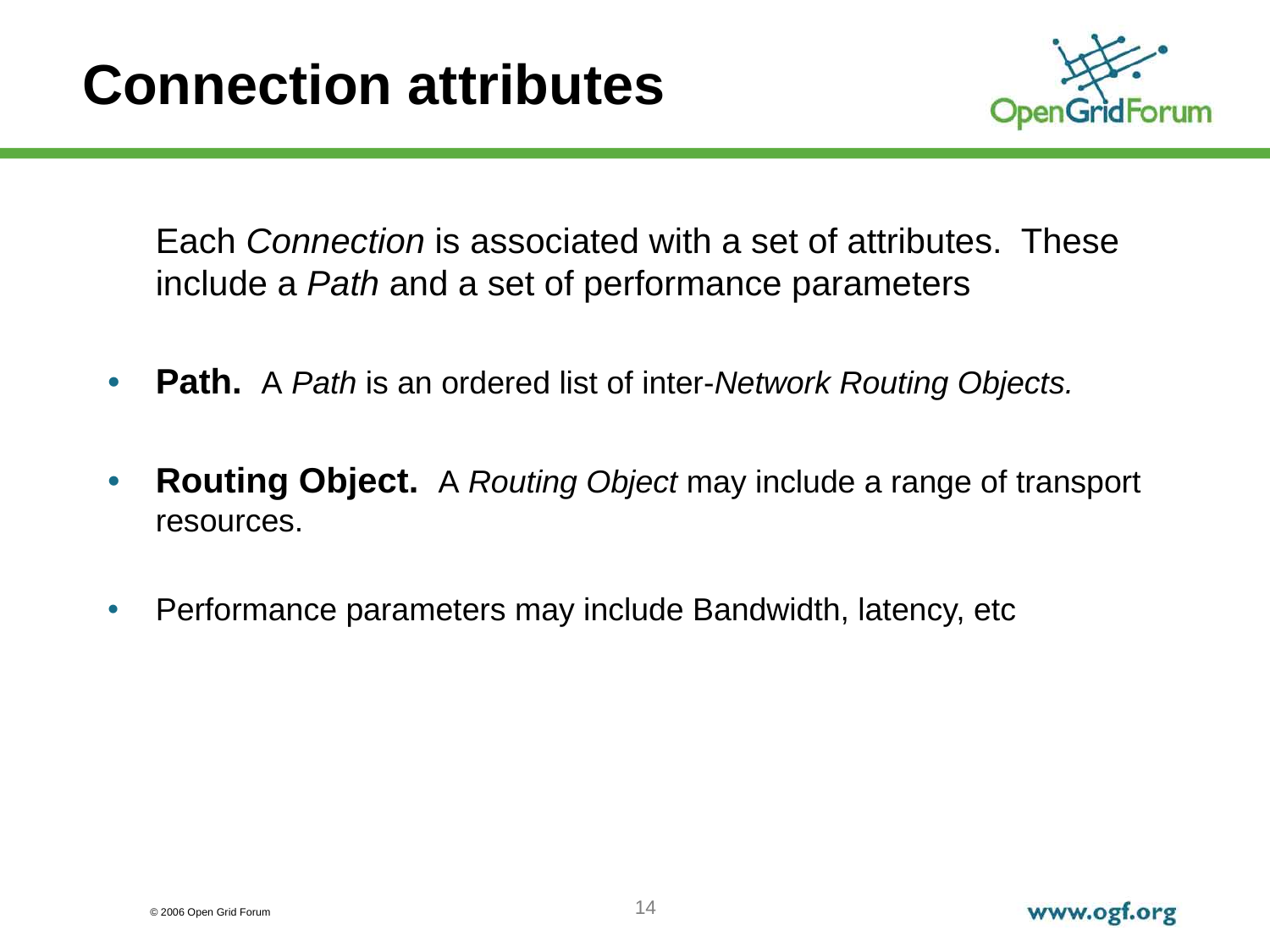

# Connection attributes
Each Connection is associated with a set of attributes.  These include a Path and a set of performance parameters

Path.  A Path is an ordered list of inter-Network Routing Objects.

Routing Object.  A Routing Object may include a range of transport resources.

Performance parameters may include Bandwidth, latency, etc

14